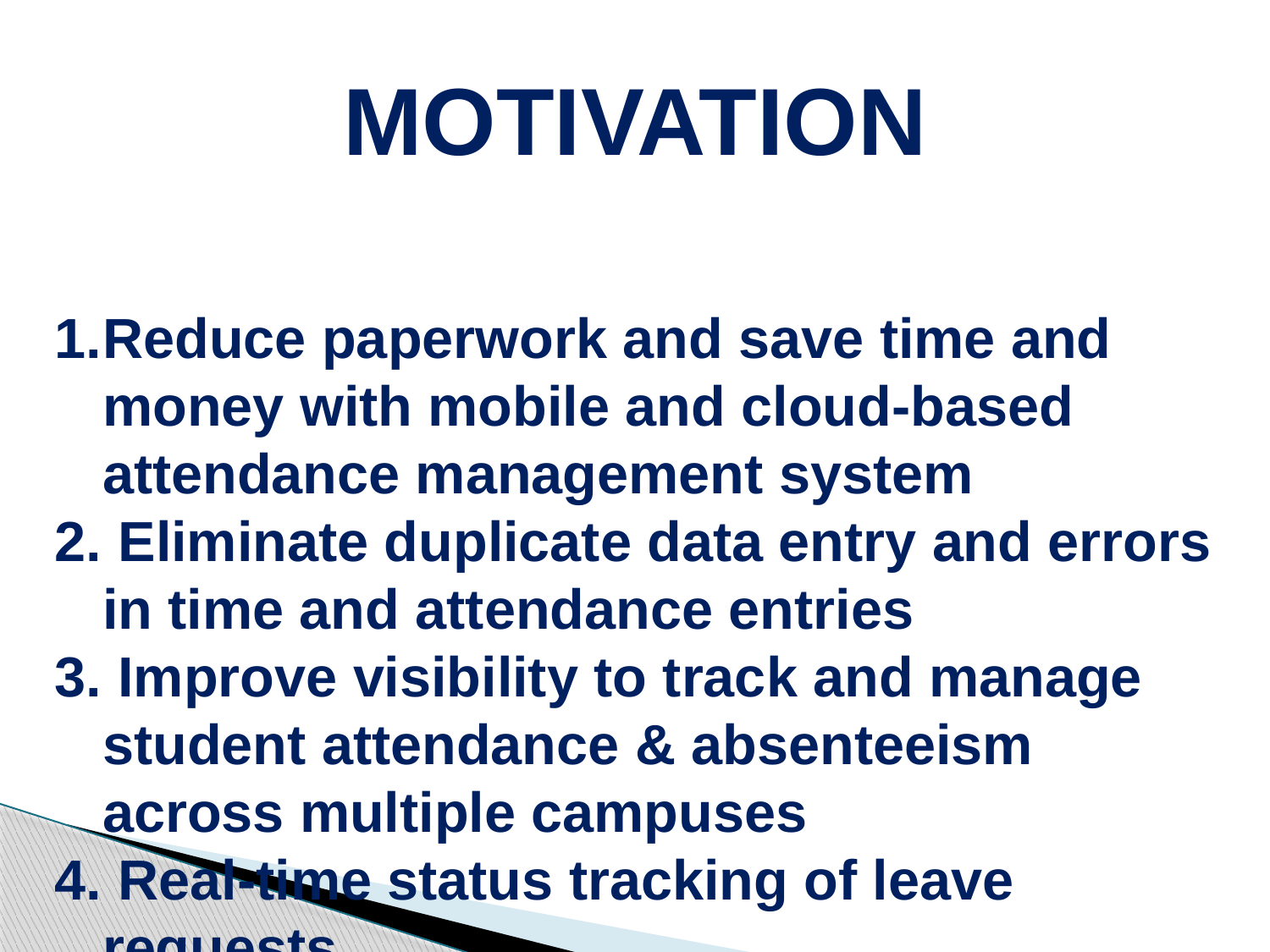

# MOTIVATION
Reduce paperwork and save time and money with mobile and cloud-based attendance management system
 Eliminate duplicate data entry and errors in time and attendance entries
 Improve visibility to track and manage student attendance & absenteeism across multiple campuses
 Real-time status tracking of leave requests
 Automatic calculation of leave and reward points accrued.